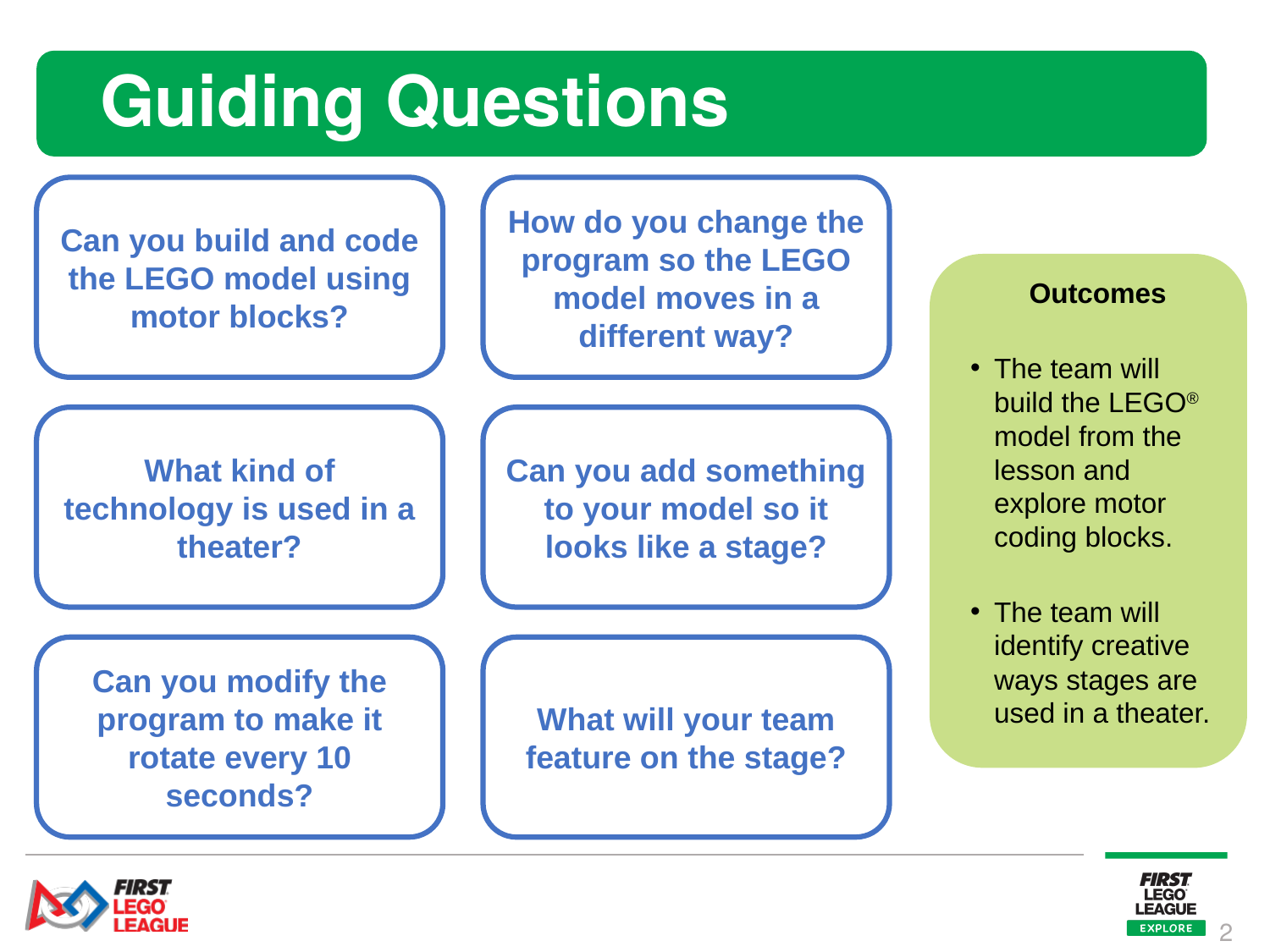

# Guiding Questions
Can you build and code the LEGO model using motor blocks?
How do you change the program so the LEGO model moves in a different way?
Outcomes

The team will build the LEGO® model from the lesson and explore motor coding blocks.

The team will identify creative ways stages are used in a theater.
What kind of technology is used in a theater?
Can you add something to your model so it looks like a stage?
Can you modify the program to make it rotate every 10 seconds?
What will your team feature on the stage?
2